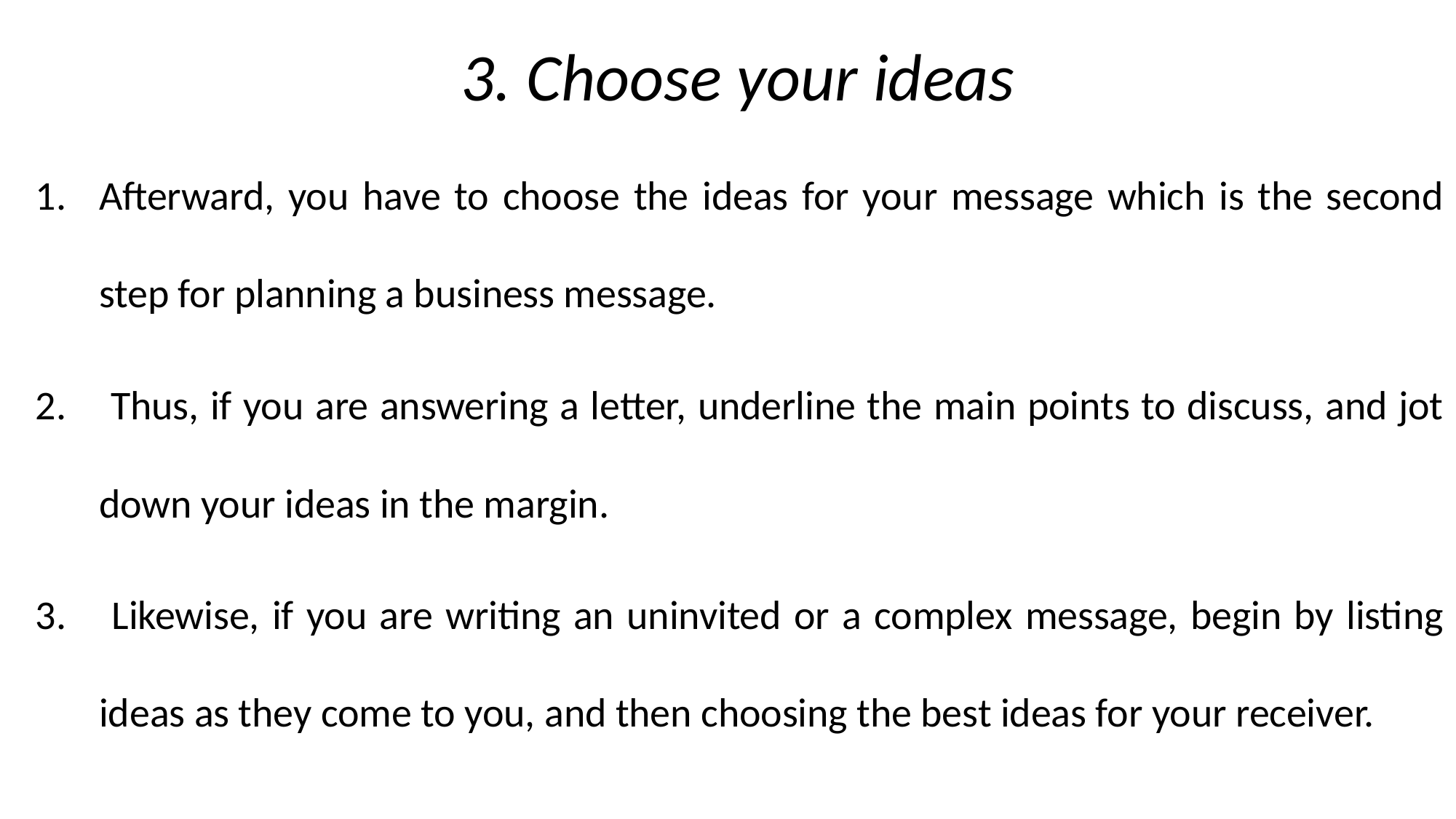

# 3. Choose your ideas
Afterward, you have to choose the ideas for your message which is the second step for planning a business message.
 Thus, if you are answering a letter, underline the main points to discuss, and jot down your ideas in the margin.
 Likewise, if you are writing an uninvited or a complex message, begin by listing ideas as they come to you, and then choosing the best ideas for your receiver.